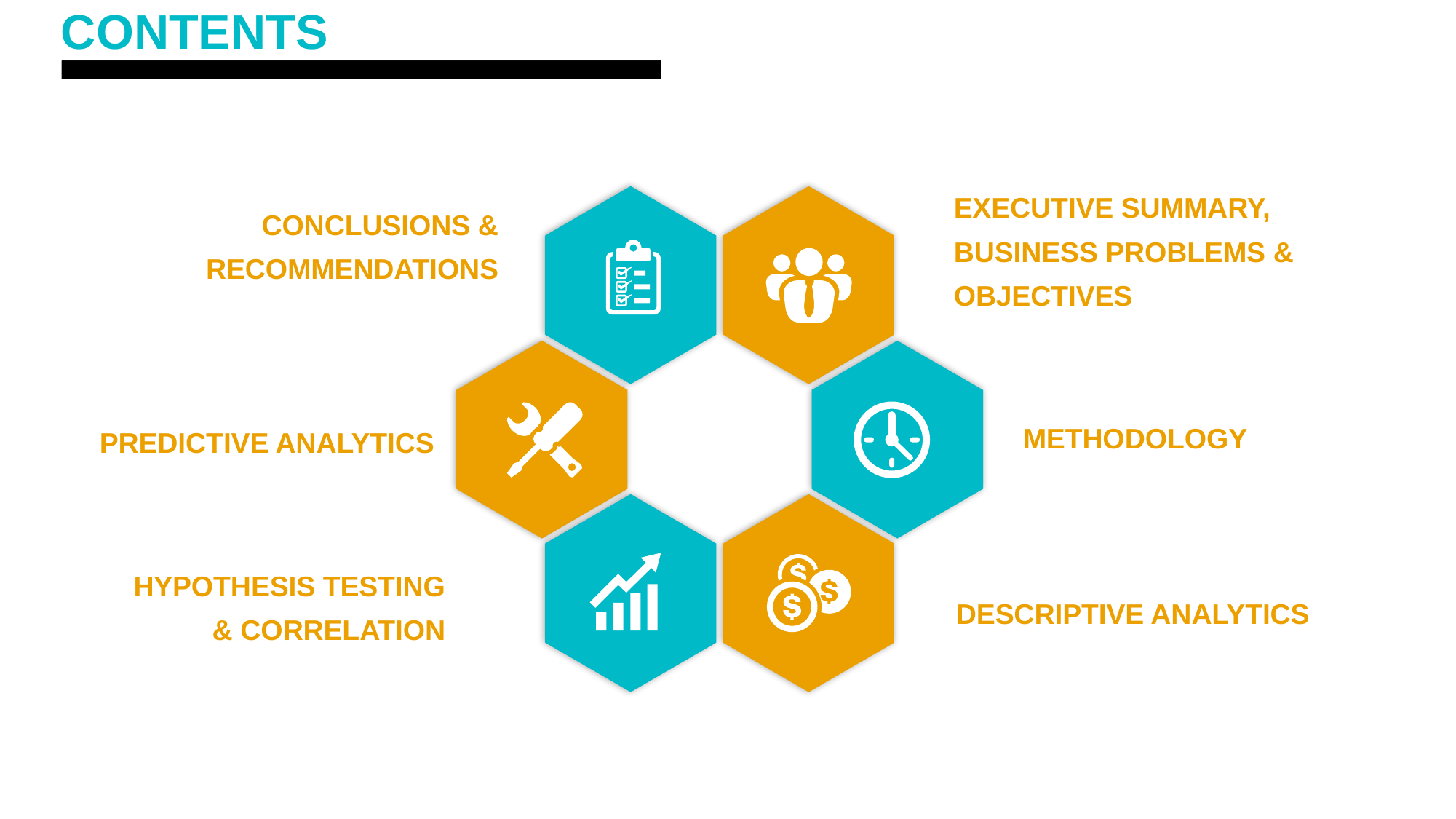

CONTENTS
EXECUTIVE SUMMARY, BUSINESS PROBLEMS & OBJECTIVES
CONCLUSIONS & RECOMMENDATIONS
METHODOLOGY
PREDICTIVE ANALYTICS
HYPOTHESIS TESTING & CORRELATION
DESCRIPTIVE ANALYTICS